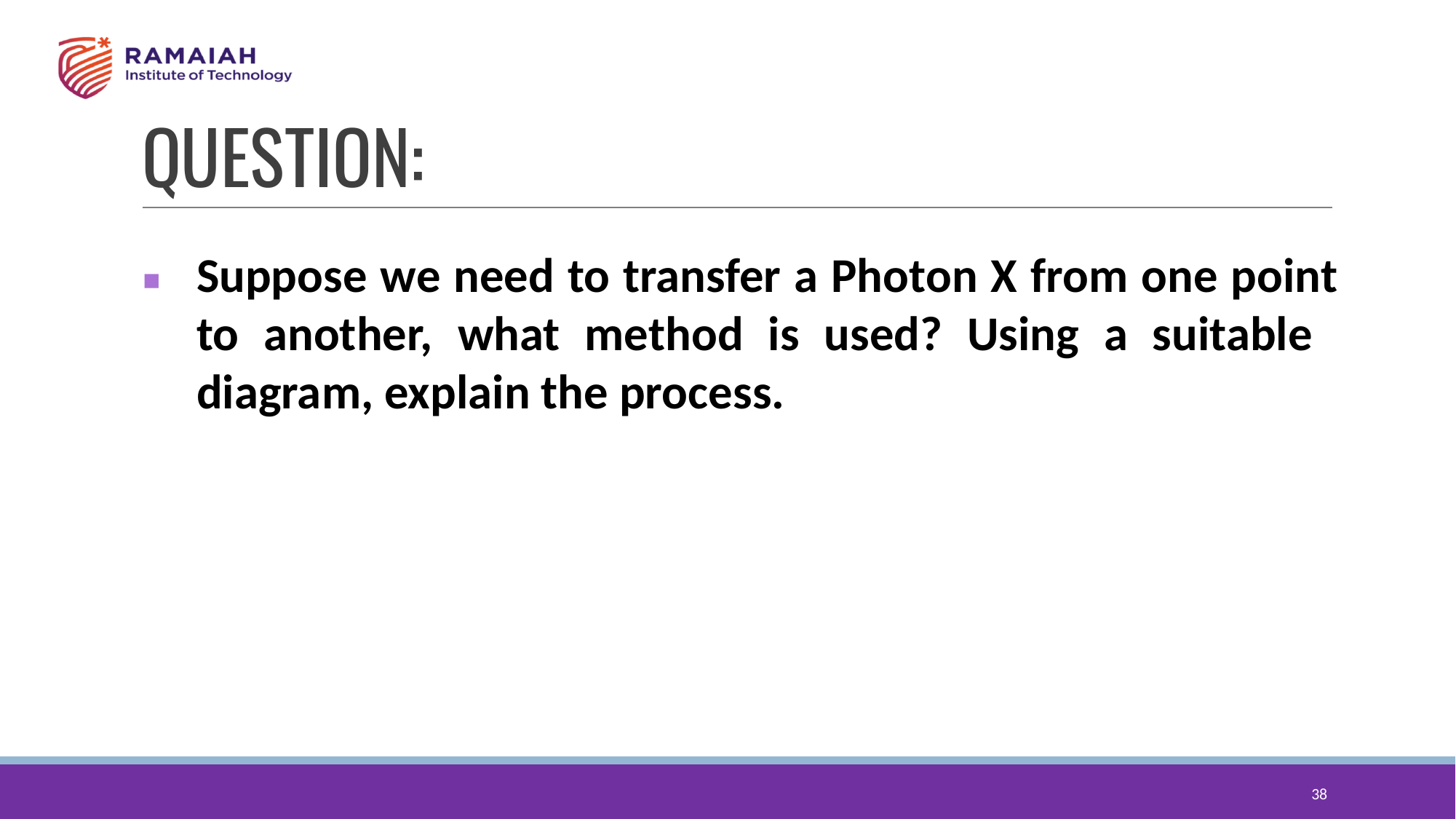

# QUESTION:
Suppose we need to transfer a Photon X from one point to another, what method is used? Using a suitable  diagram, explain the process.

38